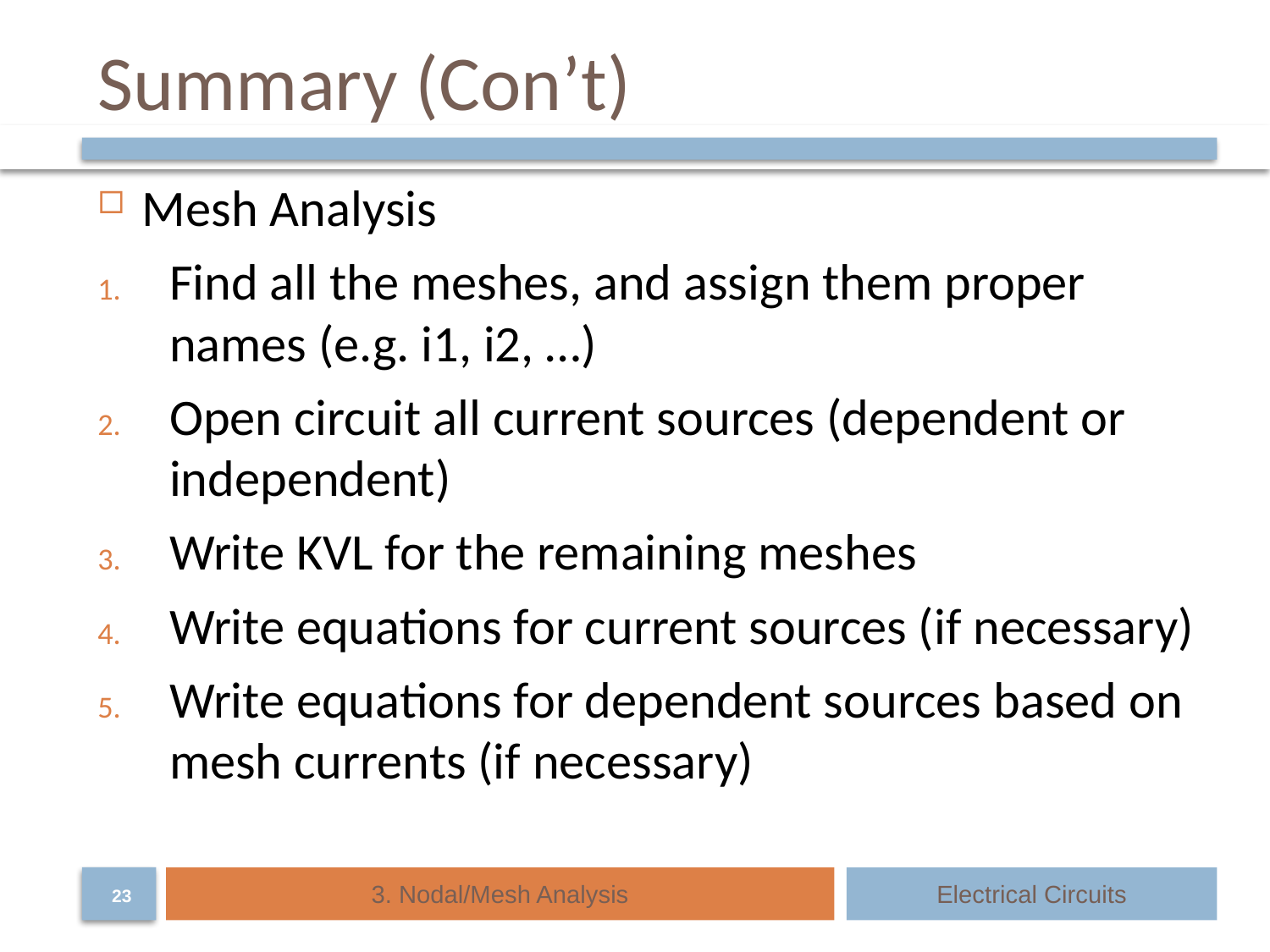

# Summary (Con’t)
Mesh Analysis
Find all the meshes, and assign them proper names (e.g. i1, i2, …)
Open circuit all current sources (dependent or independent)
Write KVL for the remaining meshes
Write equations for current sources (if necessary)
Write equations for dependent sources based on mesh currents (if necessary)

3. Nodal/Mesh Analysis
Electrical Circuits
23